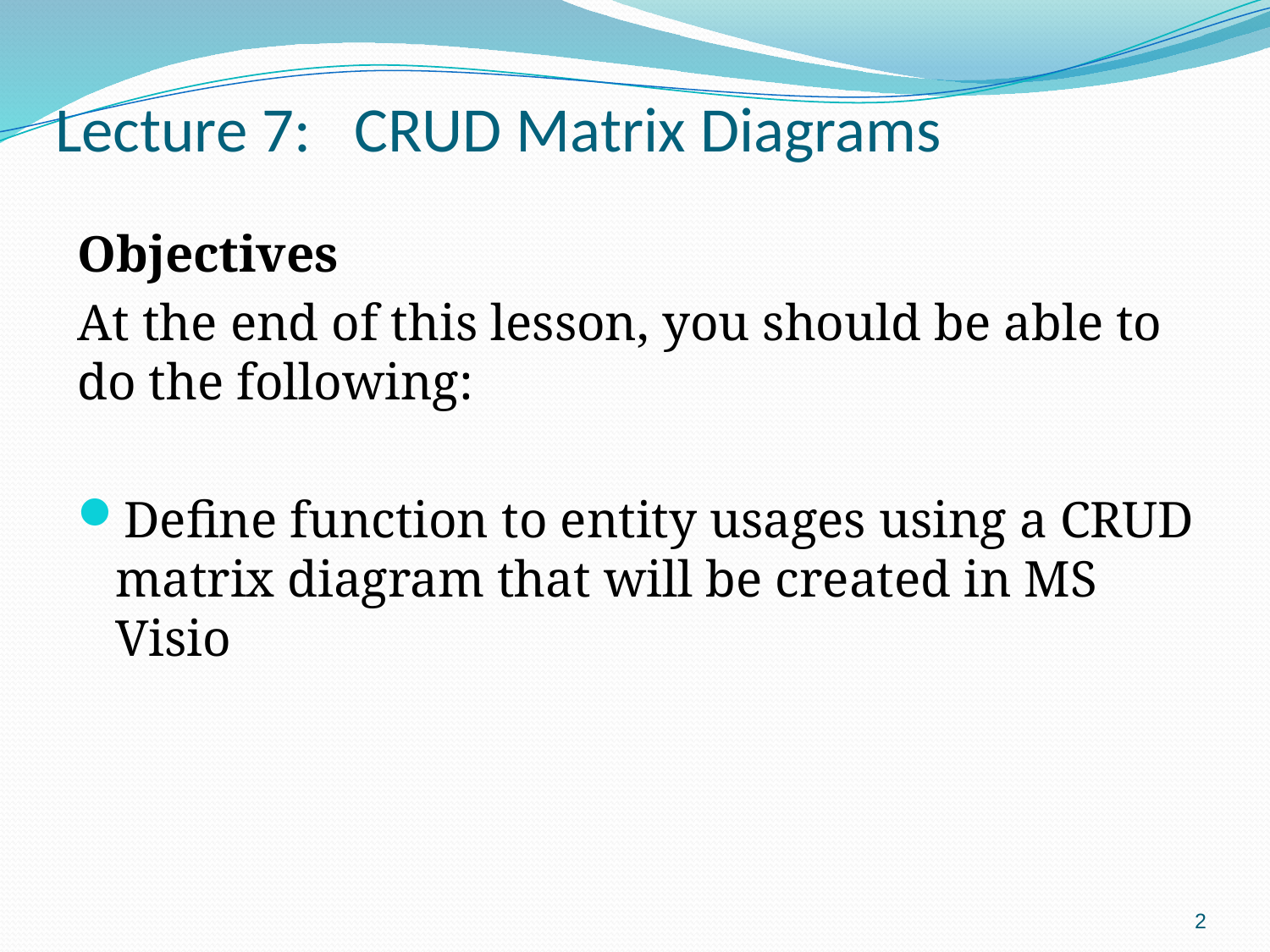

# Lecture 7:   CRUD Matrix Diagrams
Objectives
At the end of this lesson, you should be able to do the following:

Define function to entity usages using a CRUD matrix diagram that will be created in MS Visio

2